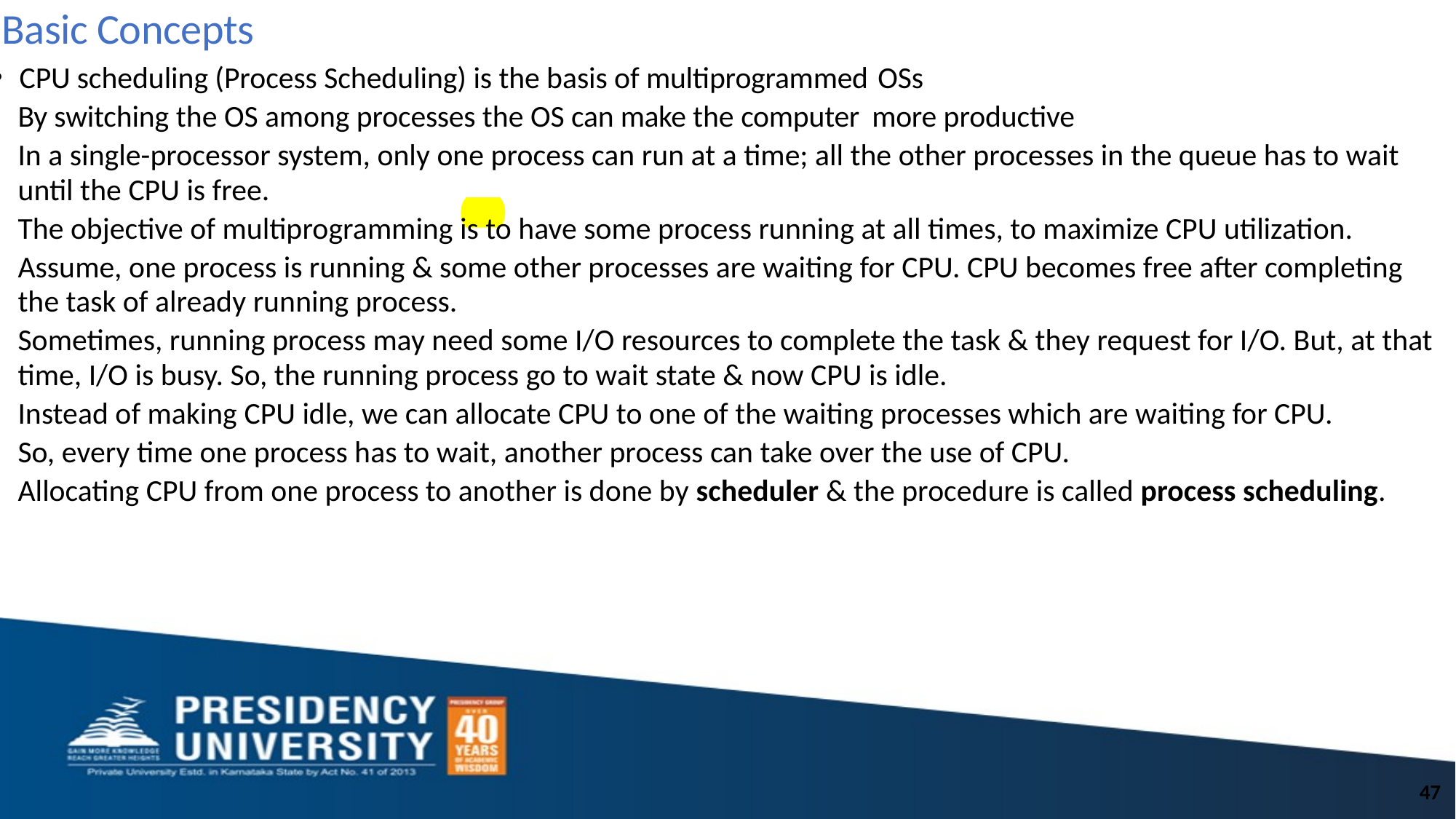

# Basic Concepts
CPU scheduling (Process Scheduling) is the basis of multiprogrammed OSs
By switching the OS among processes the OS can make the computer more productive
In a single-processor system, only one process can run at a time; all the other processes in the queue has to wait until the CPU is free.
The objective of multiprogramming is to have some process running at all times, to maximize CPU utilization.
Assume, one process is running & some other processes are waiting for CPU. CPU becomes free after completing the task of already running process.
Sometimes, running process may need some I/O resources to complete the task & they request for I/O. But, at that time, I/O is busy. So, the running process go to wait state & now CPU is idle.
Instead of making CPU idle, we can allocate CPU to one of the waiting processes which are waiting for CPU.
So, every time one process has to wait, another process can take over the use of CPU.
Allocating CPU from one process to another is done by scheduler & the procedure is called process scheduling.

47